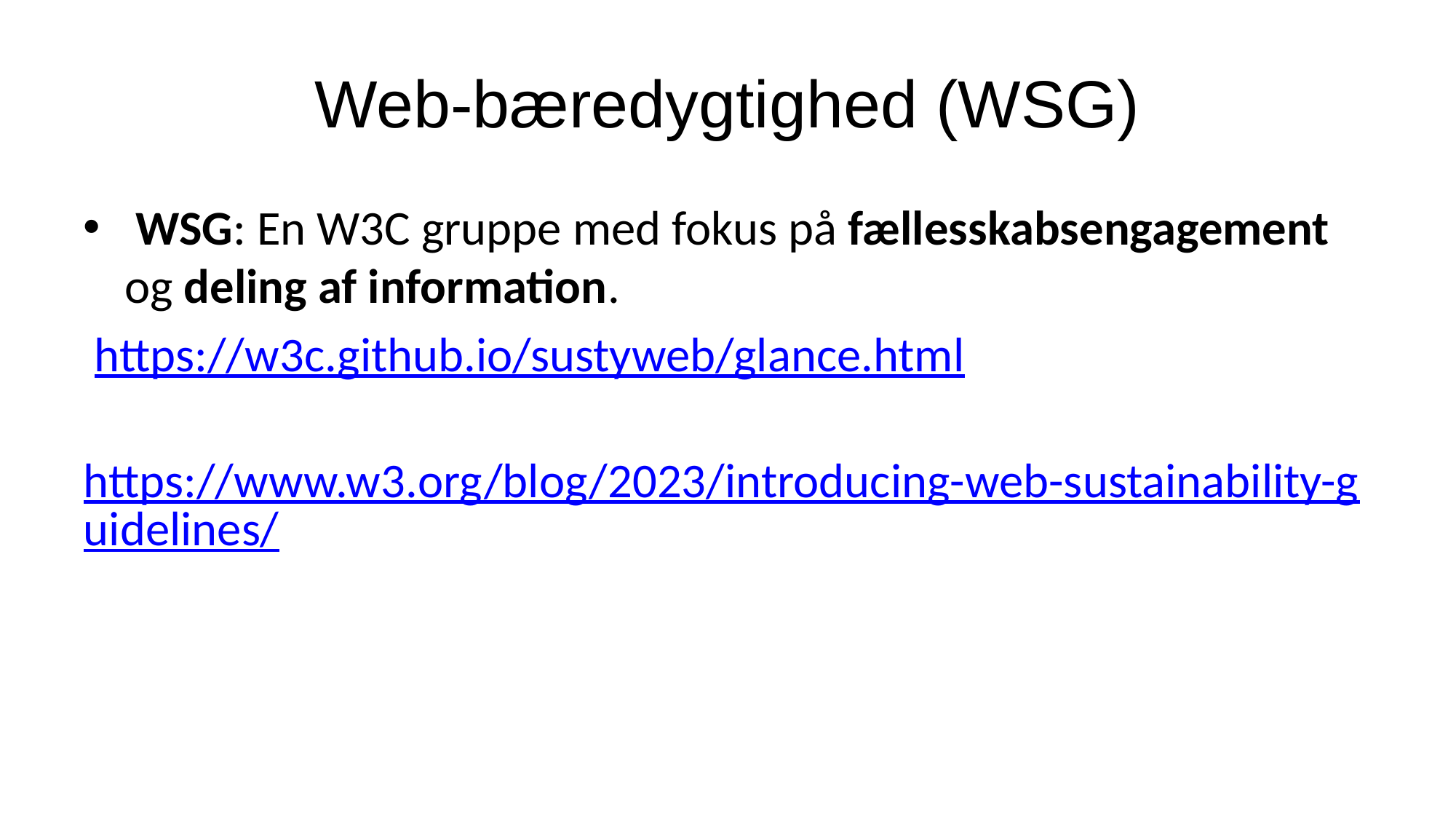

# Web-bæredygtighed (WSG)
 WSG: En W3C gruppe med fokus på fællesskabsengagement og deling af information.
 https://w3c.github.io/sustyweb/glance.html
 https://www.w3.org/blog/2023/introducing-web-sustainability-guidelines/